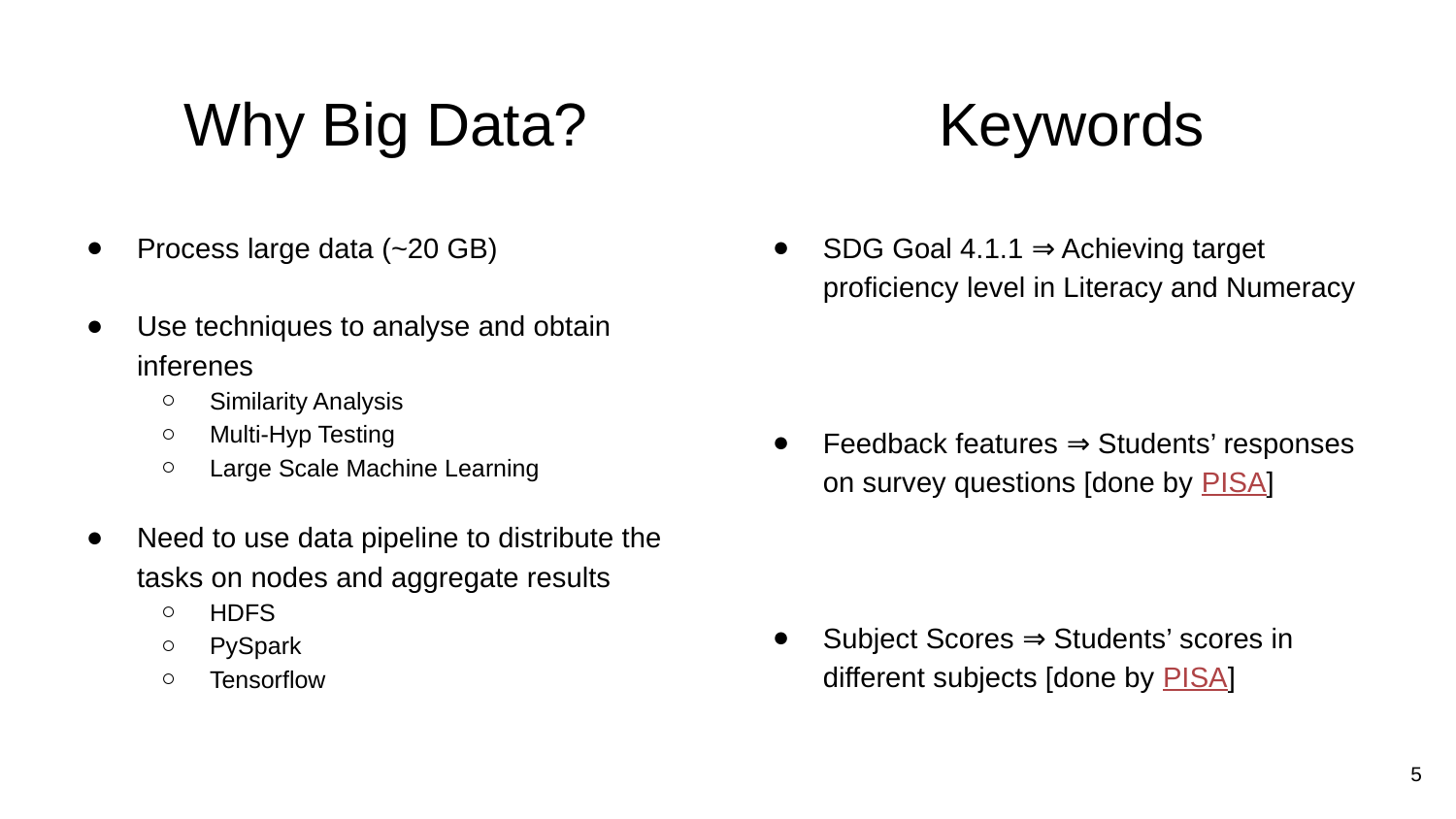

# Why Big Data?
Keywords
Process large data (~20 GB)
Use techniques to analyse and obtain inferenes
Similarity Analysis
Multi-Hyp Testing
Large Scale Machine Learning
Need to use data pipeline to distribute the tasks on nodes and aggregate results
HDFS
PySpark
Tensorflow
SDG Goal 4.1.1 ⇒ Achieving target proficiency level in Literacy and Numeracy
Feedback features ⇒ Students’ responses on survey questions [done by PISA]
Subject Scores ⇒ Students’ scores in different subjects [done by PISA]
5